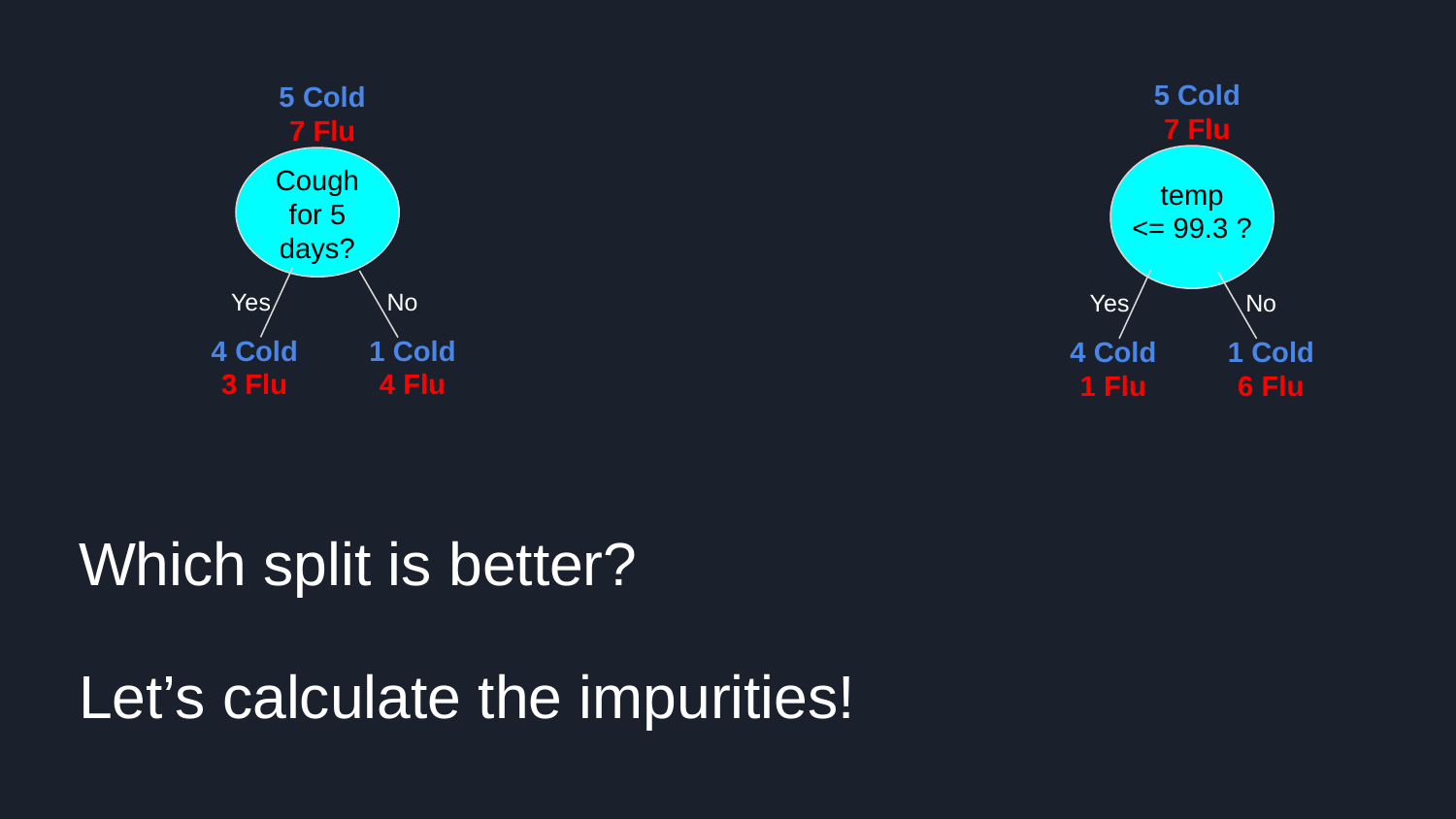

5 Cold
7 Flu
5 Cold
7 Flu

temp
<= 99.3 ?

Cough for 5 days?
Yes
No
Yes
No
1 Cold
4 Flu
4 Cold
3 Flu
1 Cold
6 Flu
4 Cold
1 Flu
Which split is better?

Let’s calculate the impurities!